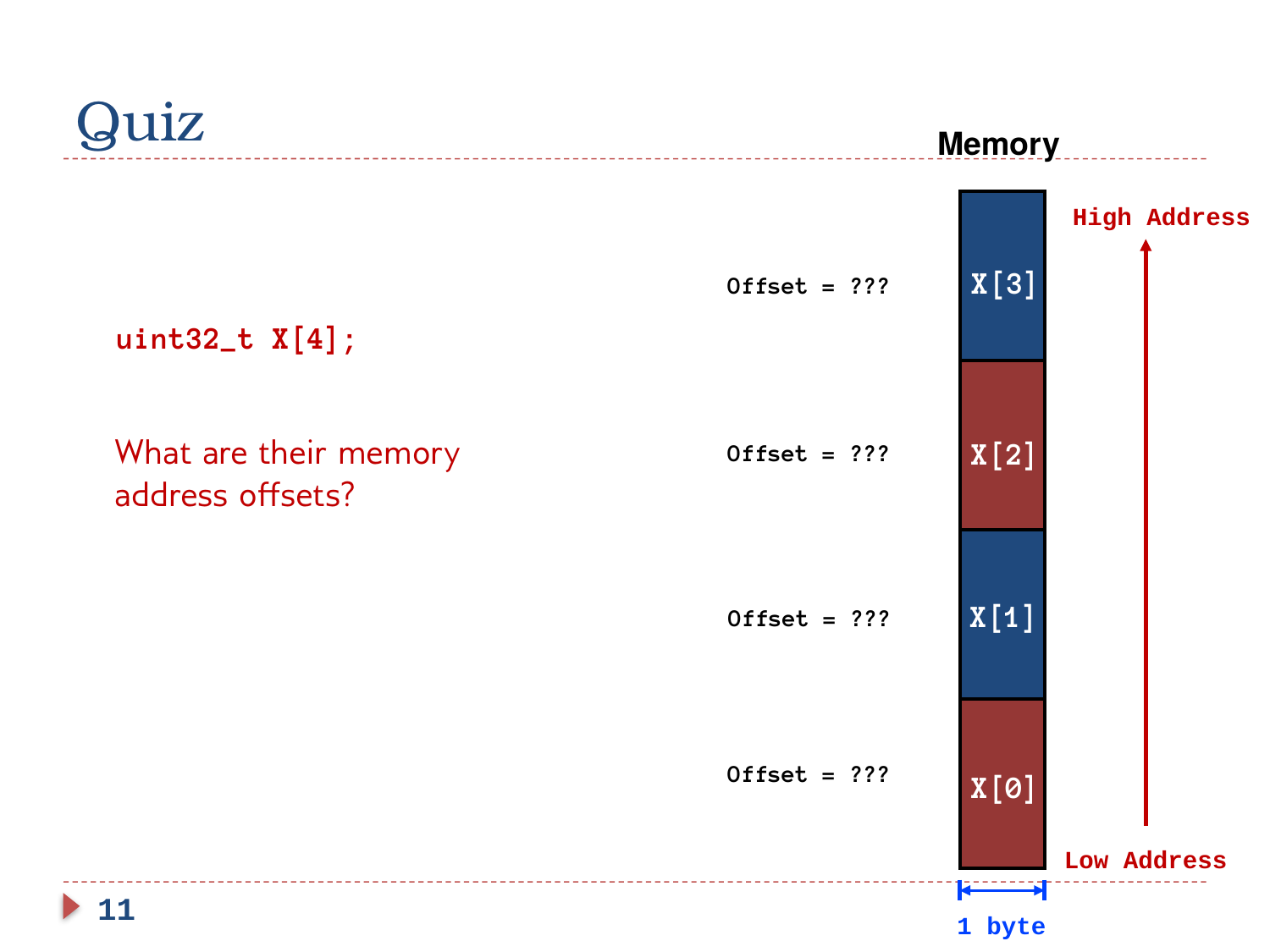

# Quiz
Memory

X[3]

High Address
Low Address

Offset = ???

uint32_t X[4];

X[2]

What are their memory address offsets?
Offset = ???

X[1]

Offset = ???

X[0]

Offset = ???

11
1 byte